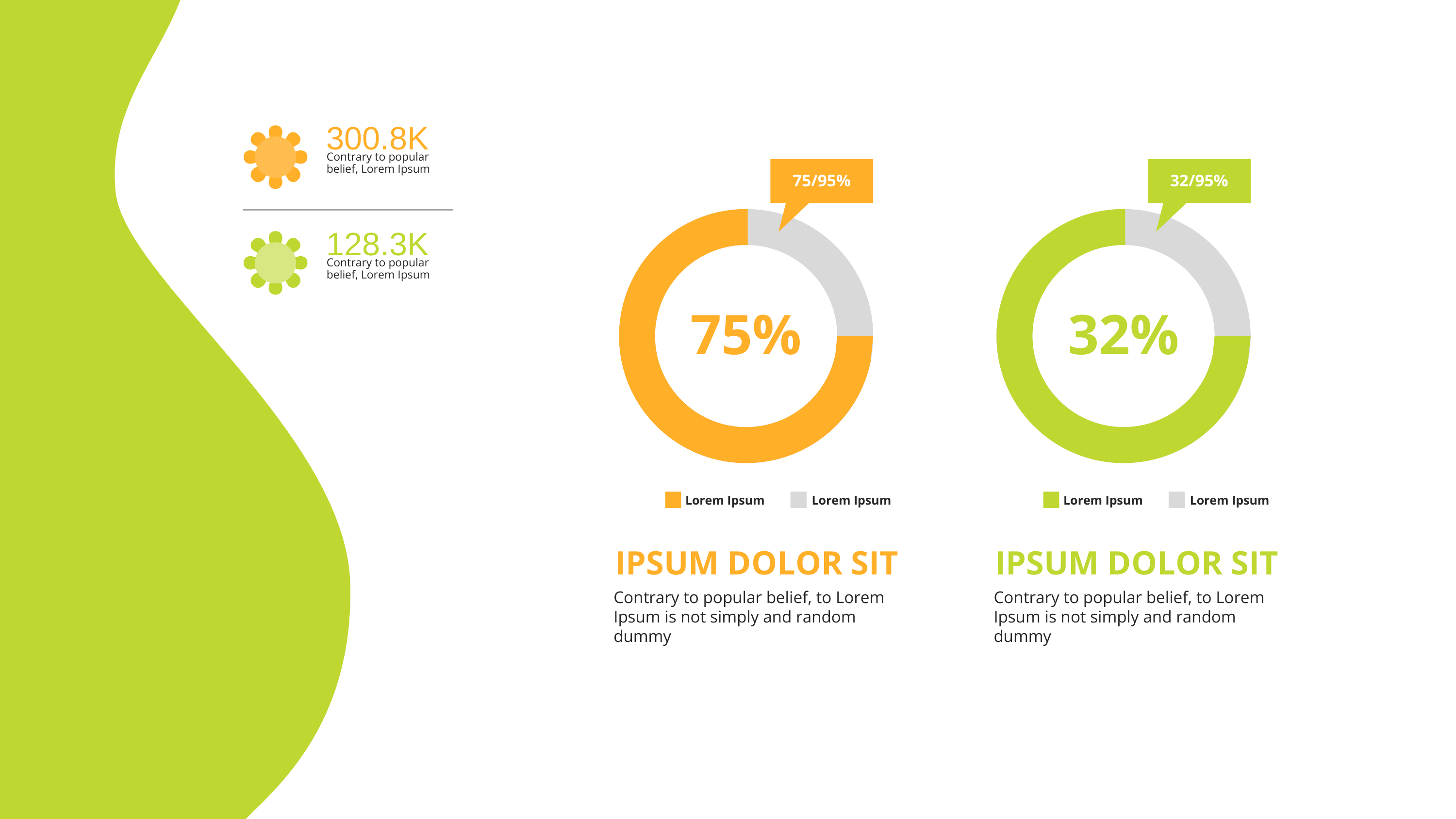

LOREM IPSUM
Your sample text is here text for your
to give you more your title.

300.8K
Contrary to popular belief, Lorem Ipsum

75/95%

32/95%

75%

32%
128.3K
Contrary to popular belief, Lorem Ipsum

Lorem Ipsum
Lorem Ipsum

Lorem Ipsum
Lorem Ipsum

IPSUM DOLOR SIT
IPSUM DOLOR SIT
Contrary to popular belief, to Lorem Ipsum is not simply and random dummy
Contrary to popular belief, to Lorem Ipsum is not simply and random dummy